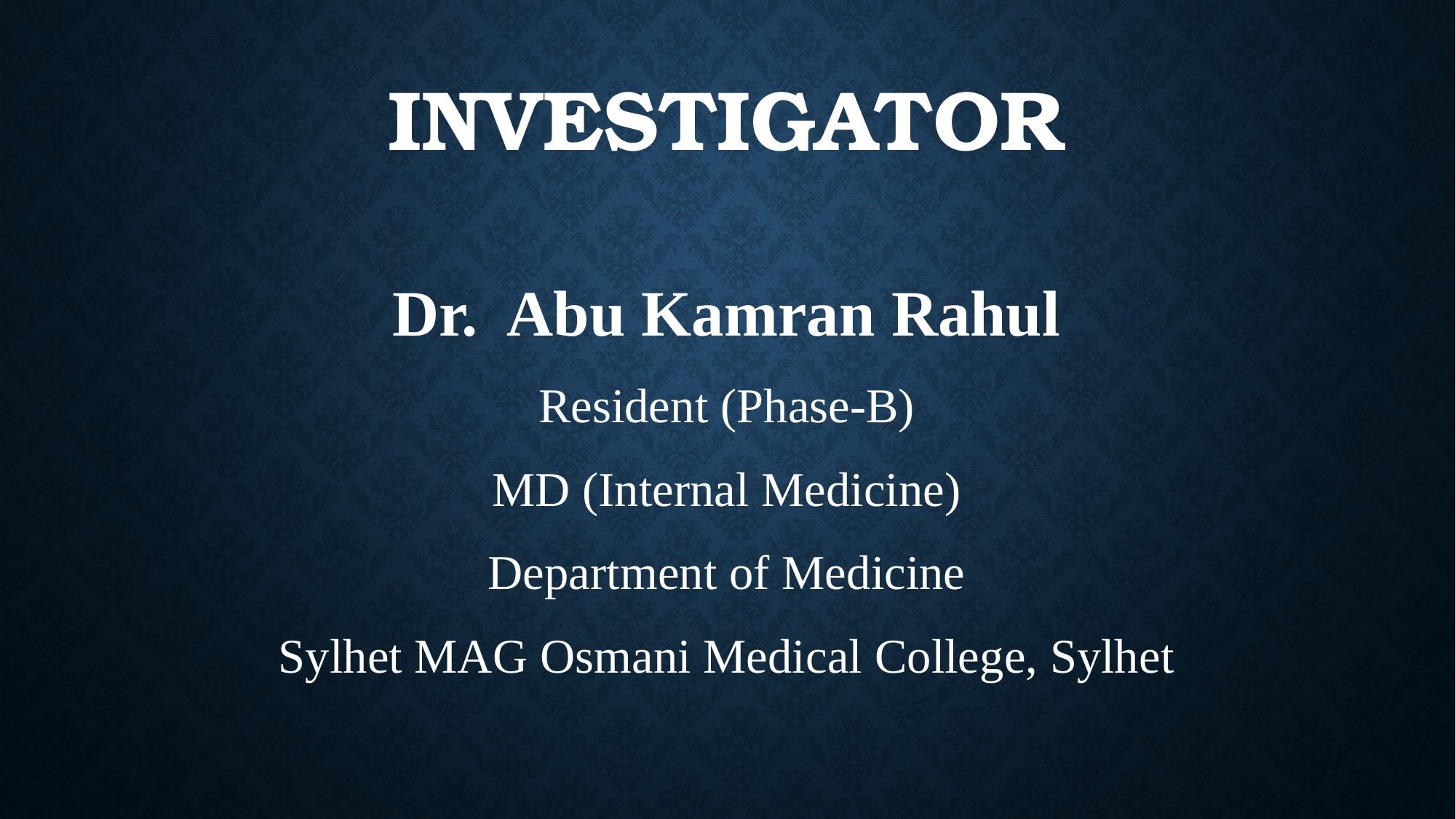

# Investigator
Dr.  Abu Kamran Rahul
Resident (Phase-B)
MD (Internal Medicine)
Department of Medicine
Sylhet MAG Osmani Medical College, Sylhet